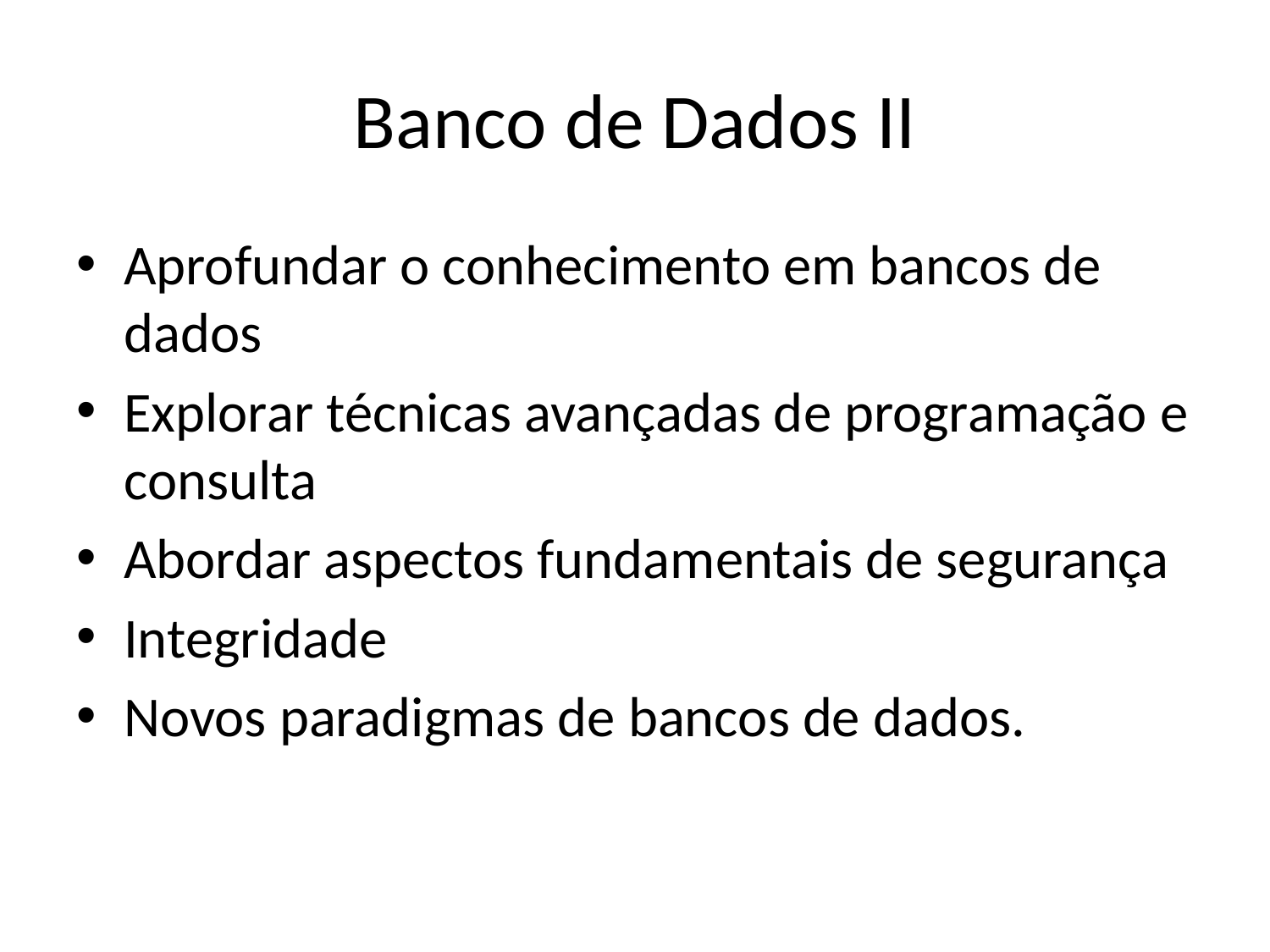

# Banco de Dados II
Aprofundar o conhecimento em bancos de dados
Explorar técnicas avançadas de programação e consulta
Abordar aspectos fundamentais de segurança
Integridade
Novos paradigmas de bancos de dados.